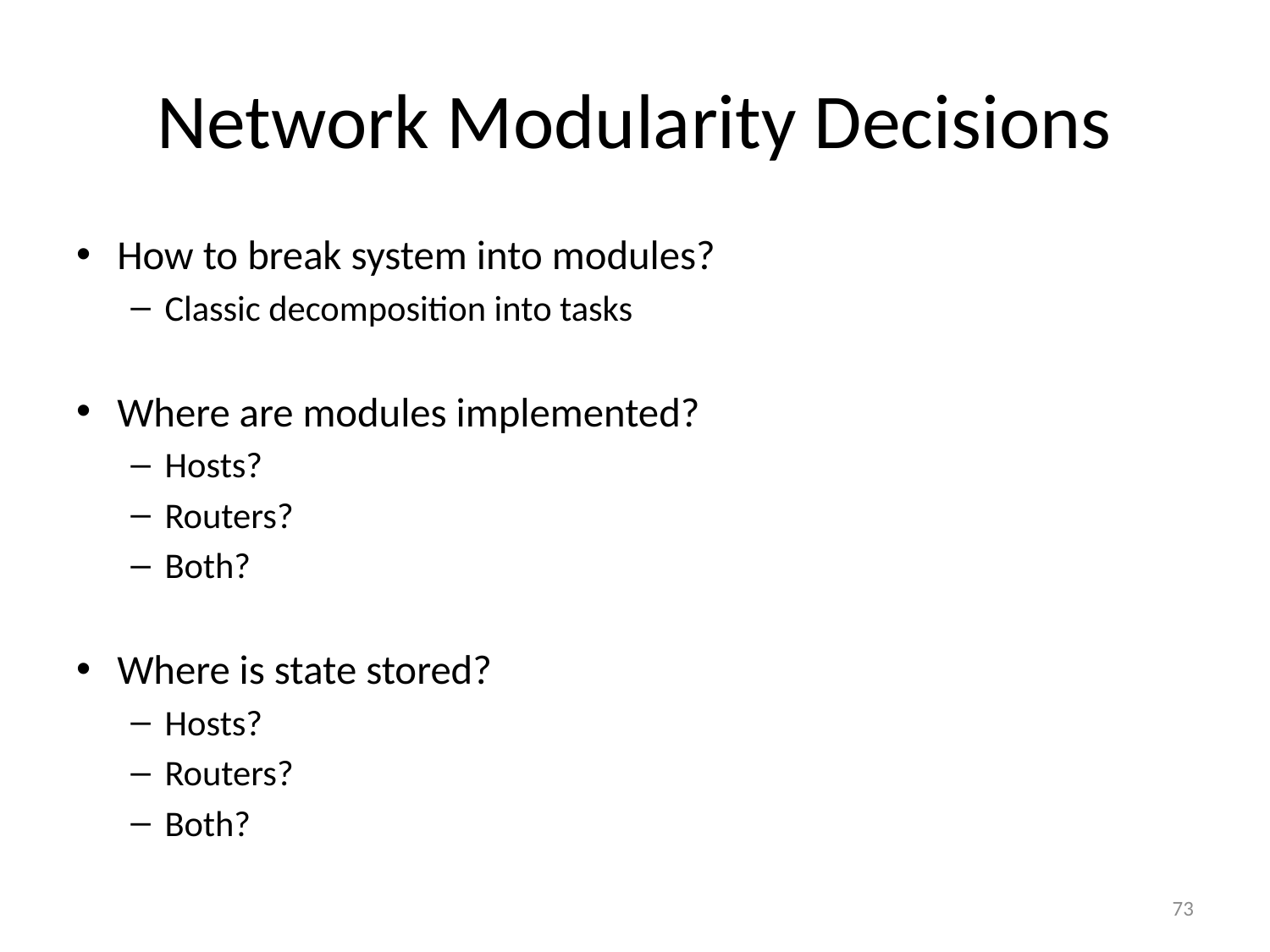

# Network Modularity Decisions
How to break system into modules?
Classic decomposition into tasks

Where are modules implemented?
Hosts?
Routers?
Both?

Where is state stored?
Hosts?
Routers?
Both?
73